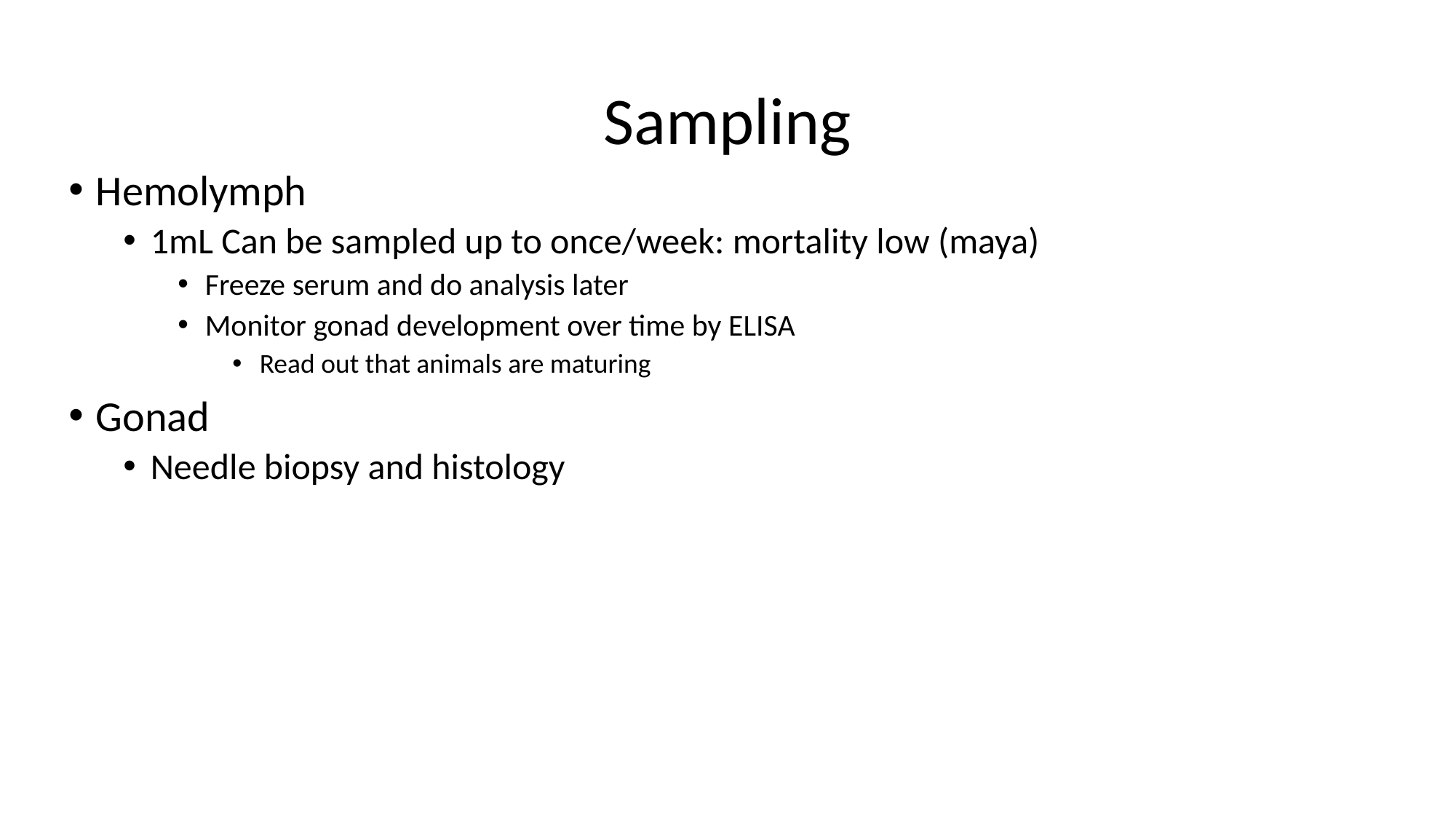

# Sampling
Hemolymph
1mL Can be sampled up to once/week: mortality low (maya)
Freeze serum and do analysis later
Monitor gonad development over time by ELISA
Read out that animals are maturing
Gonad
Needle biopsy and histology